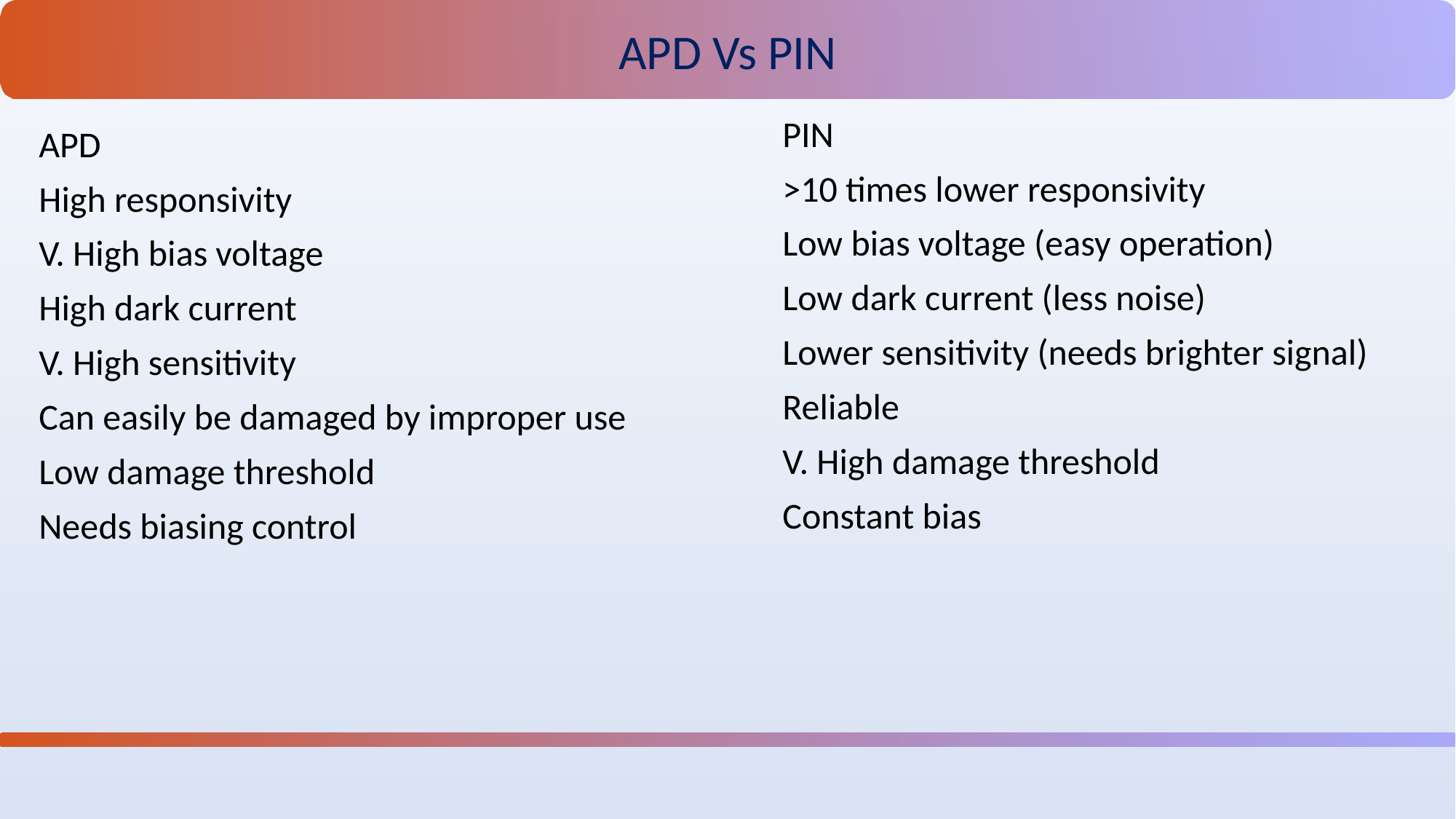

APD Vs PIN
PIN
>10 times lower responsivity
Low bias voltage (easy operation)
Low dark current (less noise)
Lower sensitivity (needs brighter signal)
Reliable
V. High damage threshold
Constant bias
APD
High responsivity
V. High bias voltage
High dark current
V. High sensitivity
Can easily be damaged by improper use
Low damage threshold
Needs biasing control